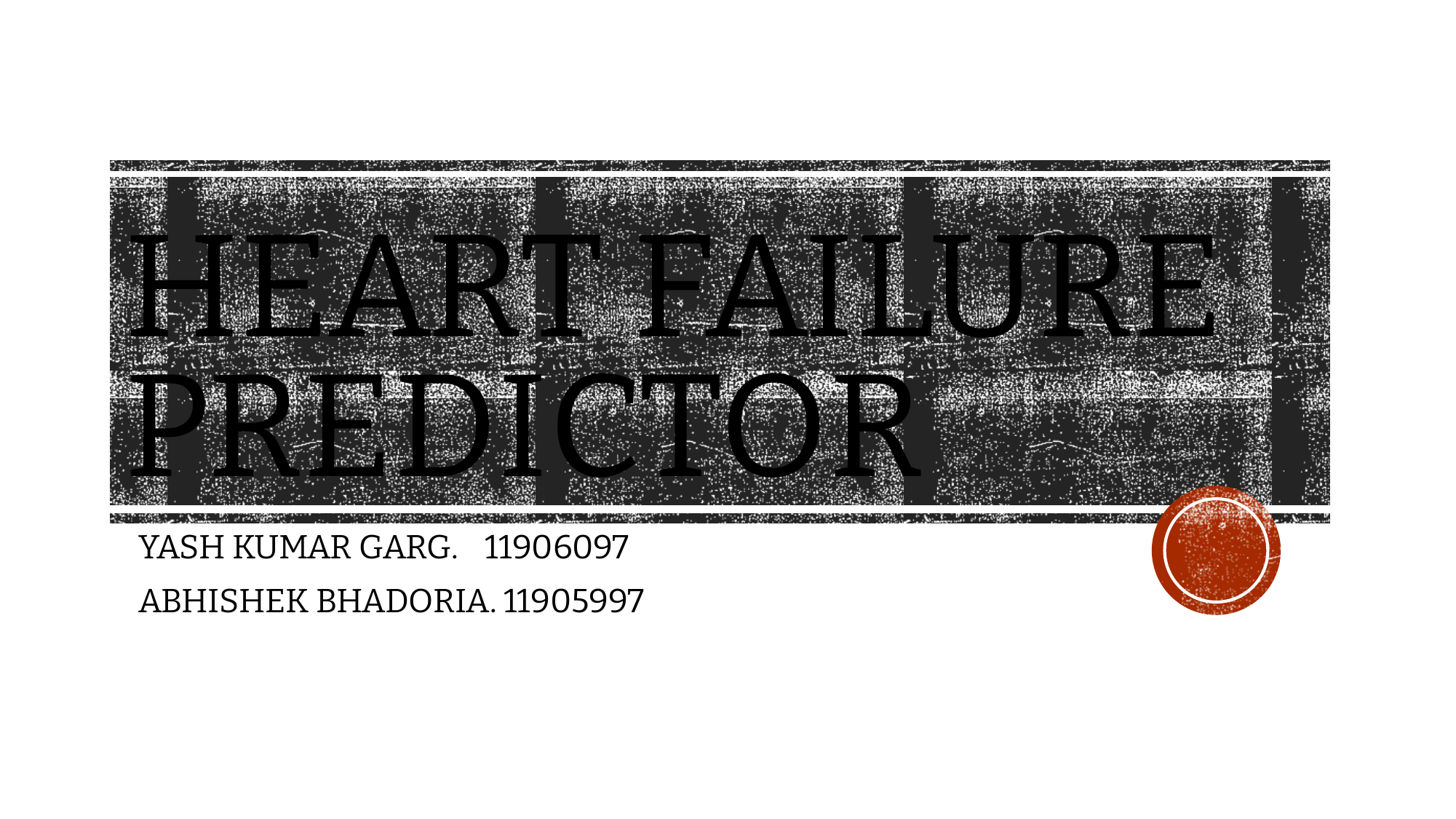

# Heart failure predictor
YASH KUMAR GARG.    11906097
ABHISHEK BHADORIA. 11905997